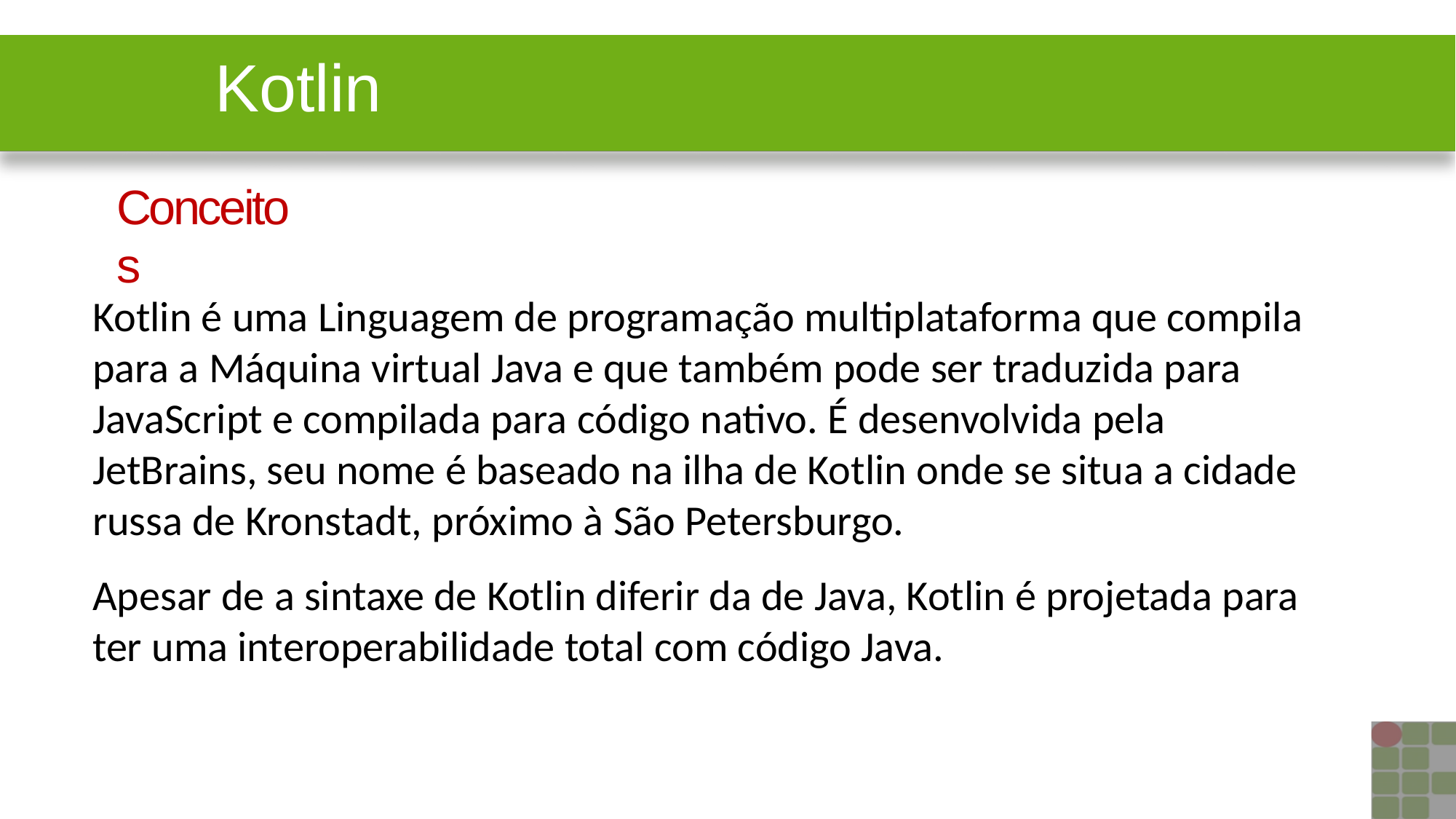

# Kotlin
Conceitos
Kotlin é uma Linguagem de programação multiplataforma que compila para a Máquina virtual Java e que também pode ser traduzida para JavaScript e compilada para código nativo. É desenvolvida pela JetBrains, seu nome é baseado na ilha de Kotlin onde se situa a cidade russa de Kronstadt, próximo à São Petersburgo.
Apesar de a sintaxe de Kotlin diferir da de Java, Kotlin é projetada para ter uma interoperabilidade total com código Java.